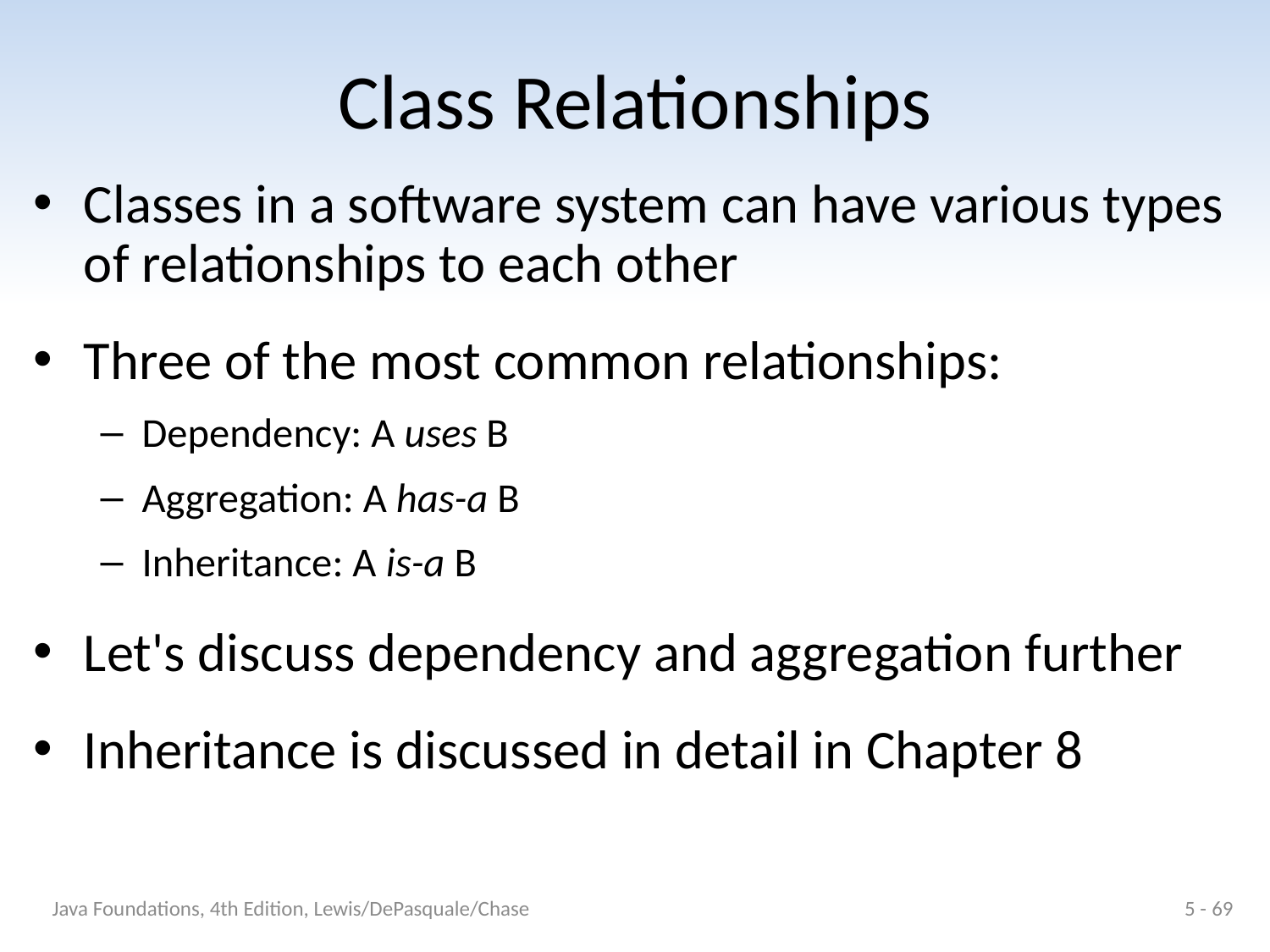

# Class Relationships
Classes in a software system can have various types of relationships to each other
Three of the most common relationships:
Dependency: A uses B
Aggregation: A has-a B
Inheritance: A is-a B
Let's discuss dependency and aggregation further
Inheritance is discussed in detail in Chapter 8

Java Foundations, 4th Edition, Lewis/DePasquale/Chase
5 - 69